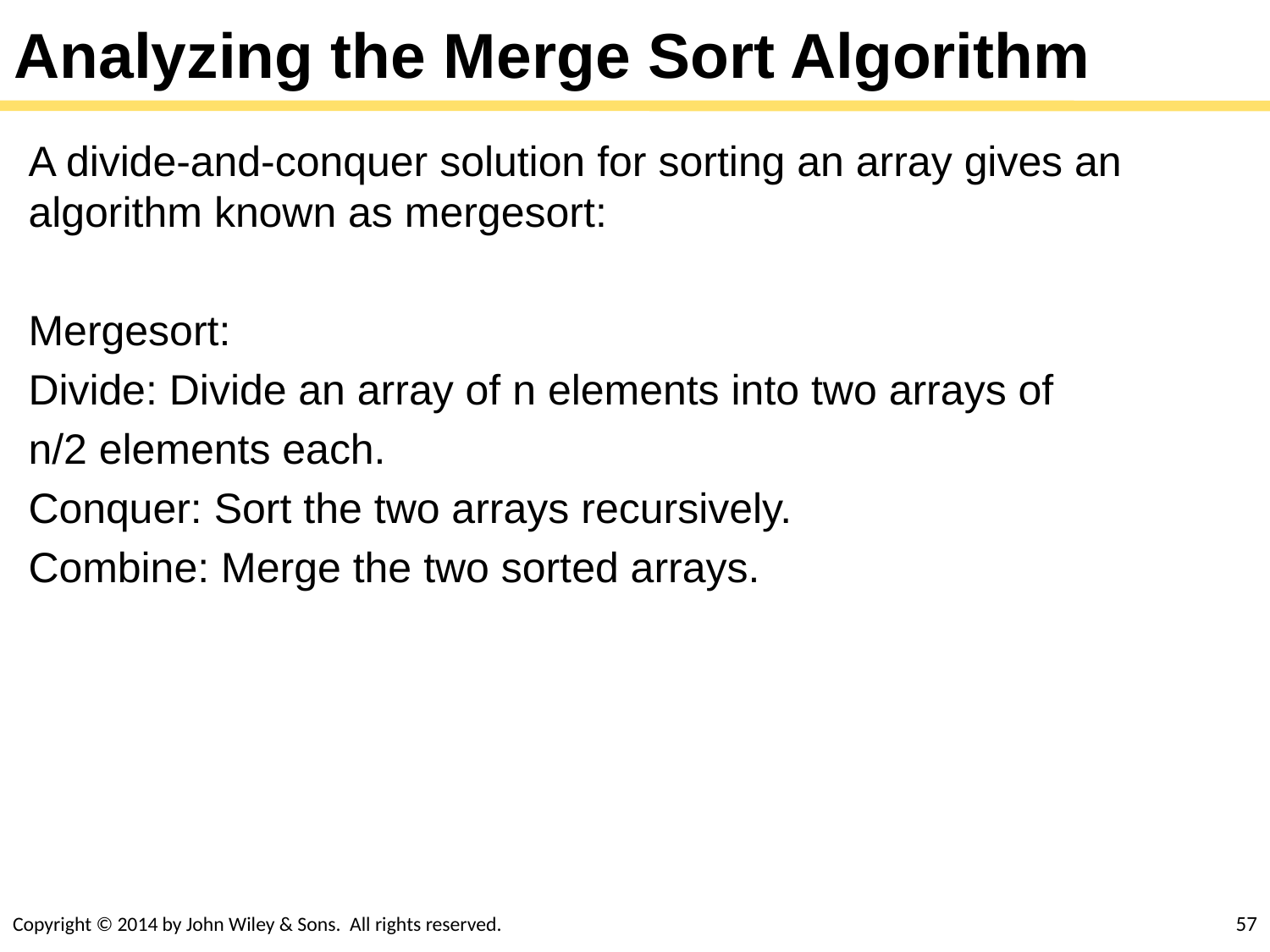

# Analyzing the Merge Sort Algorithm
A divide-and-conquer solution for sorting an array gives an algorithm known as mergesort:

Mergesort:
Divide: Divide an array of n elements into two arrays of
n/2 elements each.
Conquer: Sort the two arrays recursively.
Combine: Merge the two sorted arrays.